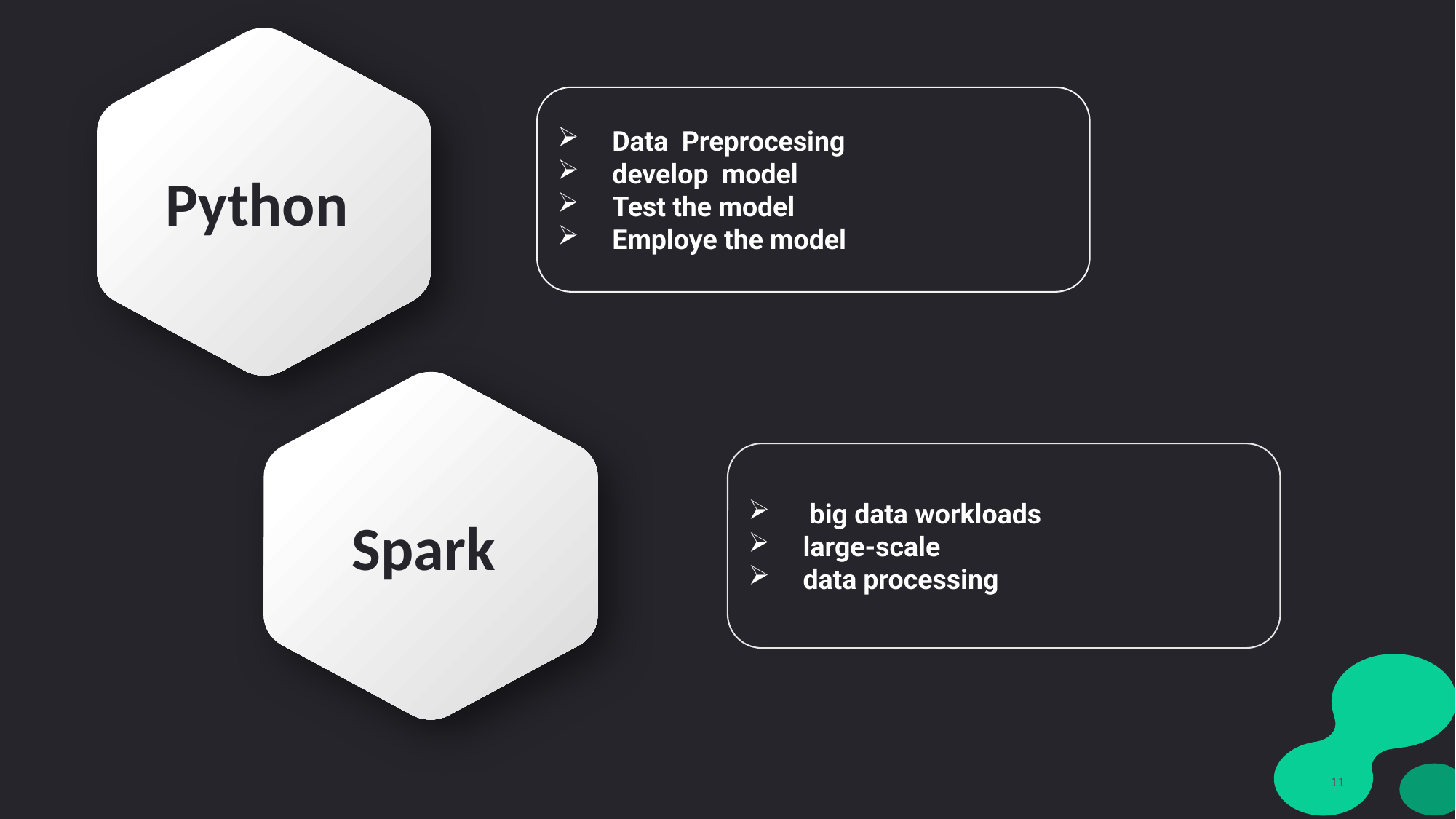

Python
Data  Preprocesing
develop  model
Test the model
Employe the model
Spark
 big data workloads
large-scale
data processing
11